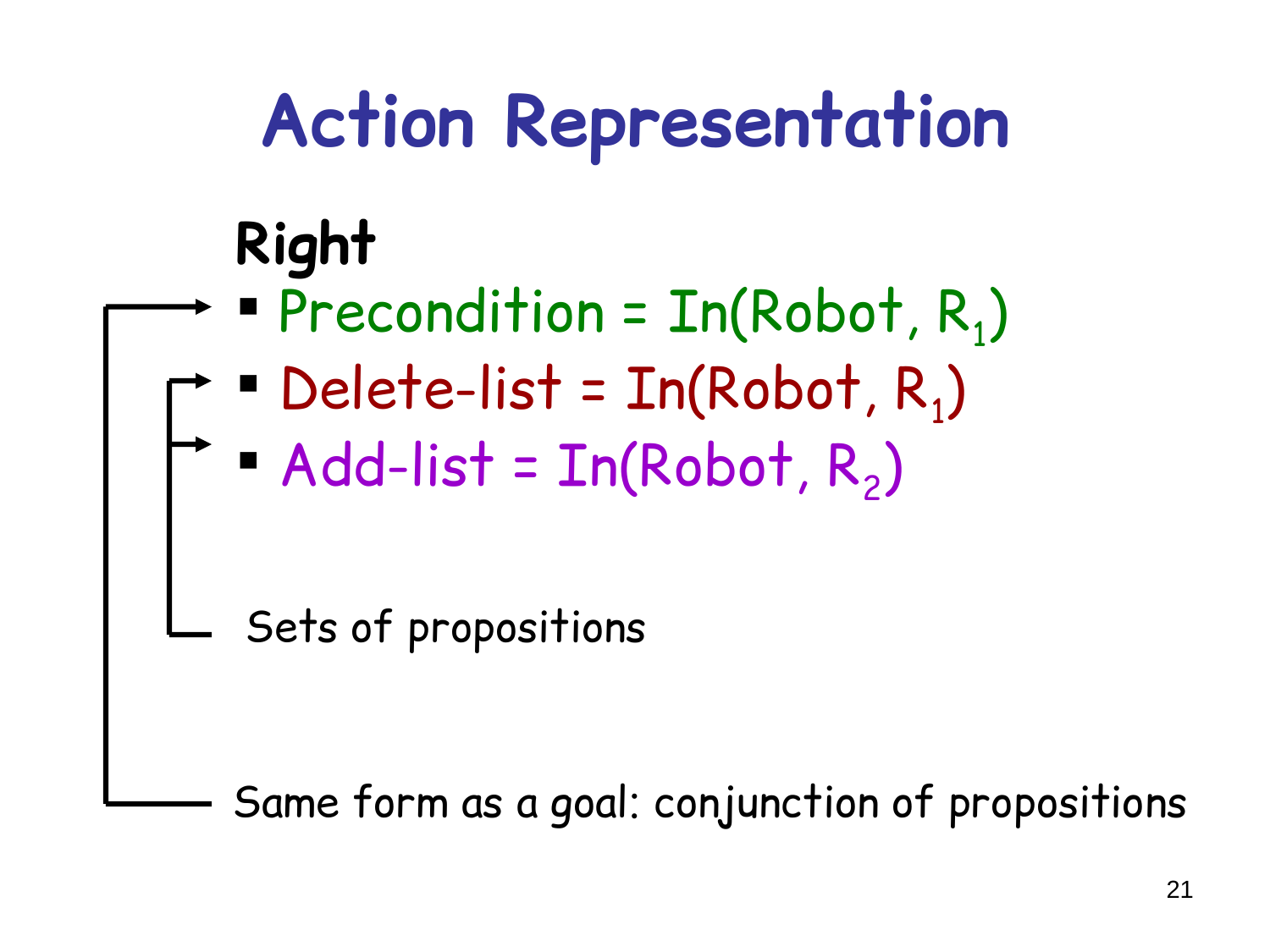

# Action Representation
Right
 Precondition = In(Robot, R1)
 Delete-list = In(Robot, R1)
 Add-list = In(Robot, R2)

Sets of propositions
Same form as a goal: conjunction of propositions

21